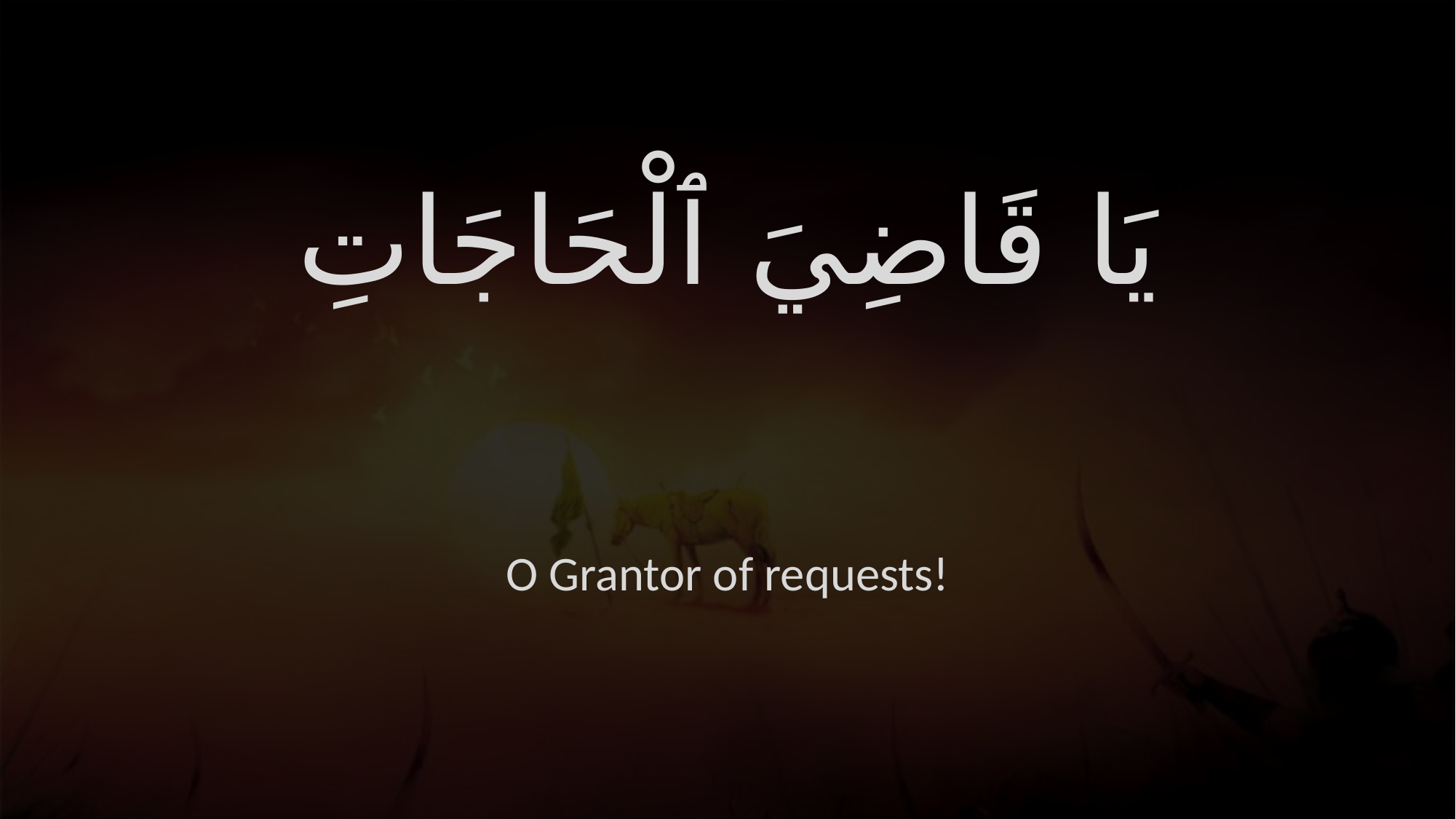

# يَا قَاضِيَ ٱلْحَاجَاتِ
O Grantor of requests!